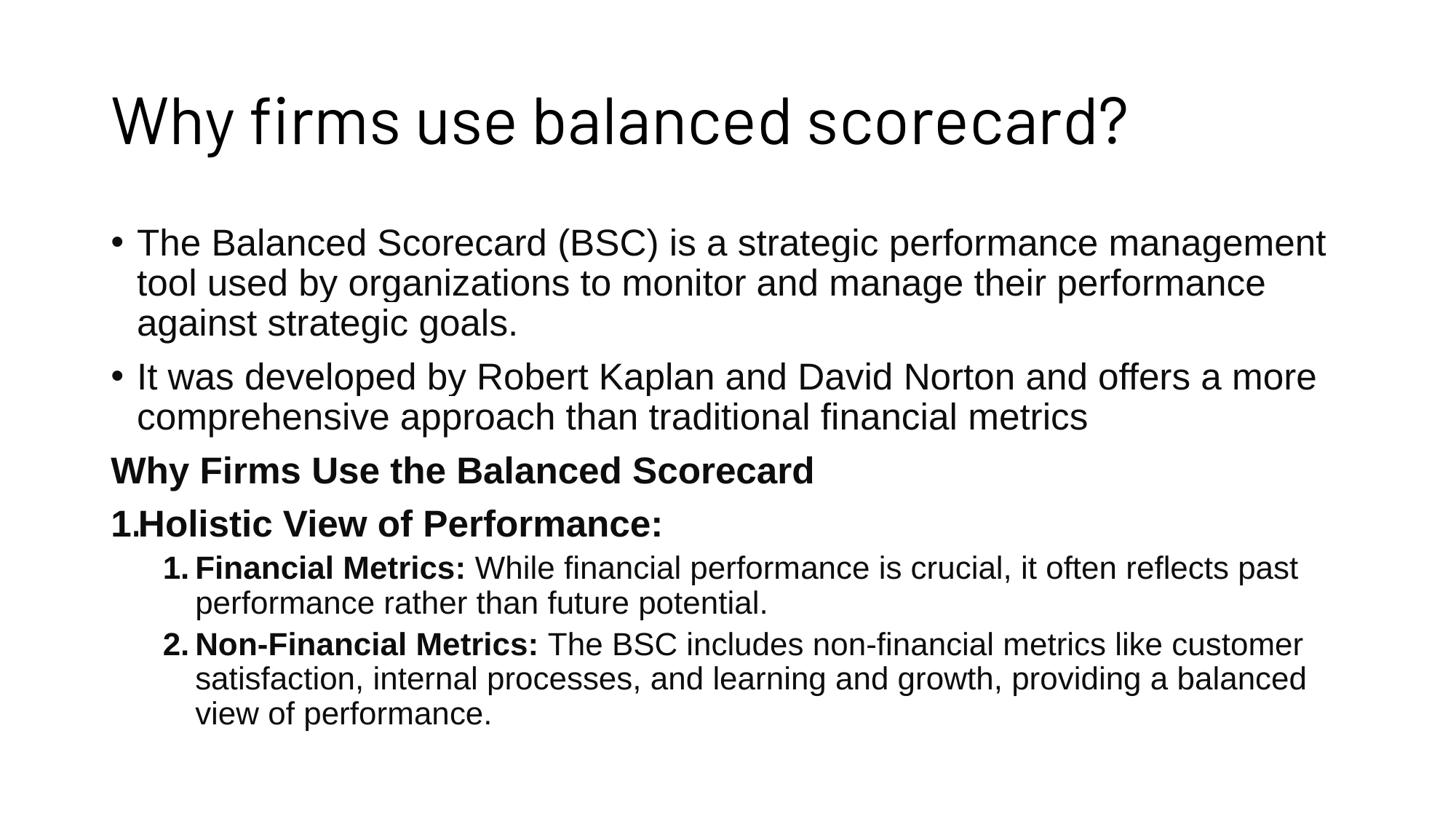

# Why firms use balanced scorecard?
The Balanced Scorecard (BSC) is a strategic performance management tool used by organizations to monitor and manage their performance against strategic goals.
It was developed by Robert Kaplan and David Norton and offers a more comprehensive approach than traditional financial metrics
Why Firms Use the Balanced Scorecard
Holistic View of Performance:
Financial Metrics: While financial performance is crucial, it often reflects past performance rather than future potential.
Non-Financial Metrics: The BSC includes non-financial metrics like customer satisfaction, internal processes, and learning and growth, providing a balanced view of performance.